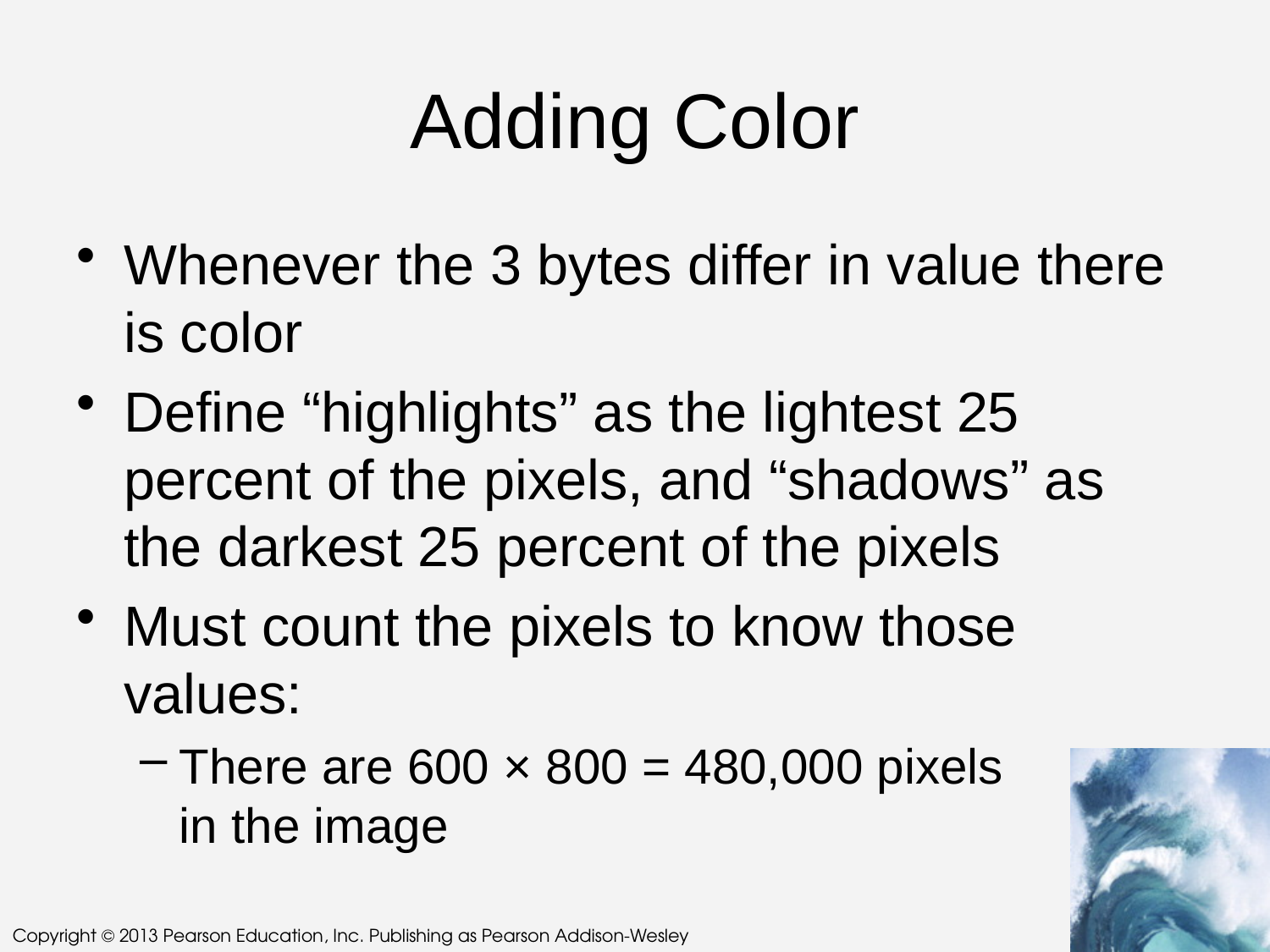

# Adding Color
Whenever the 3 bytes differ in value there is color
Define “highlights” as the lightest 25 percent of the pixels, and “shadows” as the darkest 25 percent of the pixels
Must count the pixels to know those values:
There are 600 × 800 = 480,000 pixels
in the image